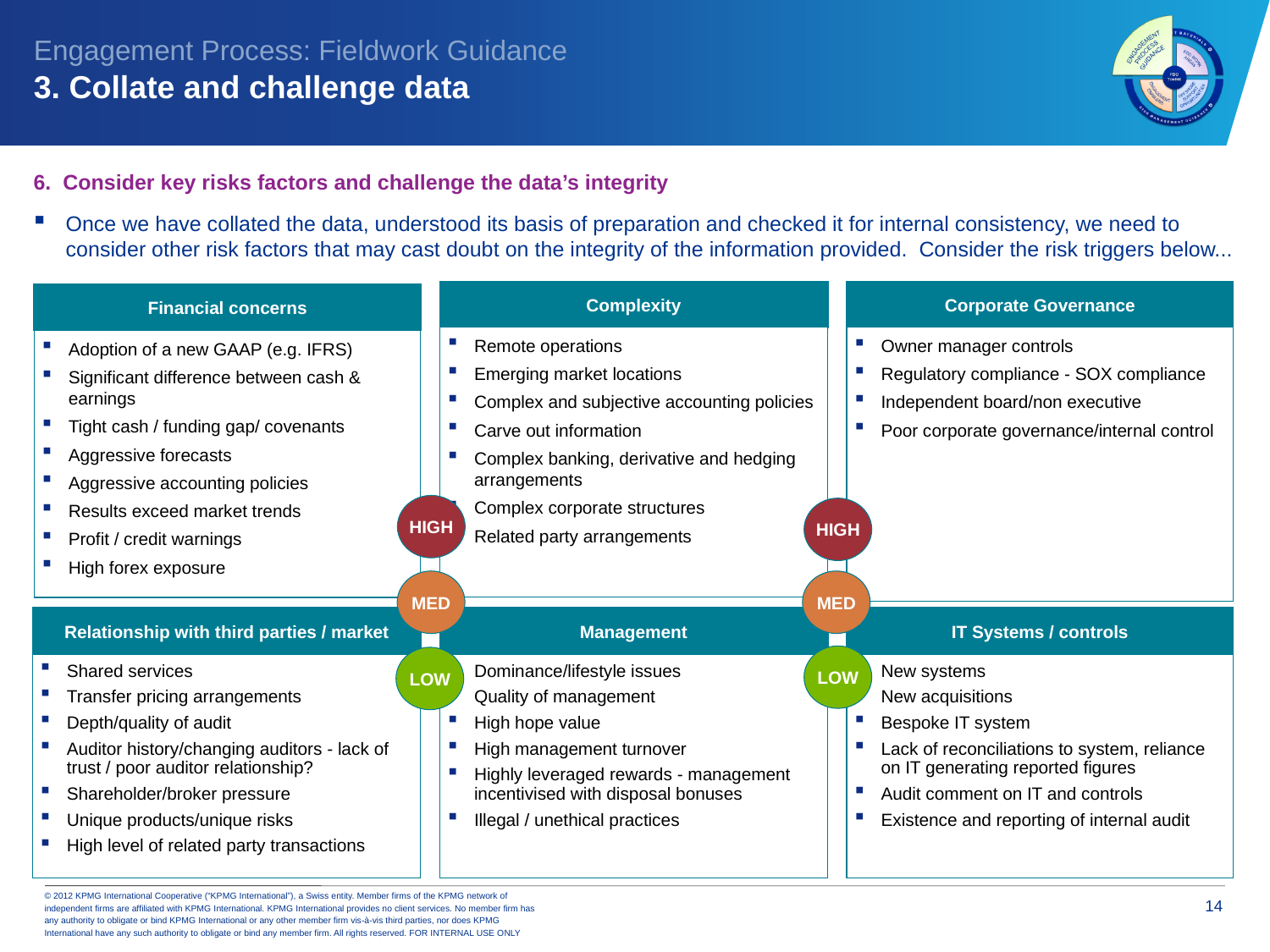

Engagement Process: Fieldwork Guidance
3. Collate and challenge data
6.  Consider key risks factors and challenge the data’s integrity
Once we have collated the data, understood its basis of preparation and checked it for internal consistency, we need to consider other risk factors that may cast doubt on the integrity of the information provided.  Consider the risk triggers below...

Complexity
Corporate Governance
Financial concerns
Remote operations
Emerging market locations
Complex and subjective accounting policies
Carve out information
Complex banking, derivative and hedging arrangements
Complex corporate structures
Related party arrangements
Owner manager controls
Regulatory compliance - SOX compliance
Independent board/non executive
Poor corporate governance/internal control
Adoption of a new GAAP (e.g. IFRS)
Significant difference between cash & earnings
Tight cash / funding gap/ covenants
Aggressive forecasts
Aggressive accounting policies
Results exceed market trends
Profit / credit warnings
High forex exposure
HIGH
HIGH
MED
MED
Relationship with third parties / market
Management
IT Systems / controls
LOW
LOW
Shared services
Transfer pricing arrangements
Depth/quality of audit
Auditor history/changing auditors - lack of trust / poor auditor relationship?
Shareholder/broker pressure
Unique products/unique risks
High level of related party transactions
Dominance/lifestyle issues
Quality of management
High hope value
High management turnover
Highly leveraged rewards - management incentivised with disposal bonuses
Illegal / unethical practices
New systems
New acquisitions
Bespoke IT system
Lack of reconciliations to system, reliance on IT generating reported figures
Audit comment on IT and controls
Existence and reporting of internal audit